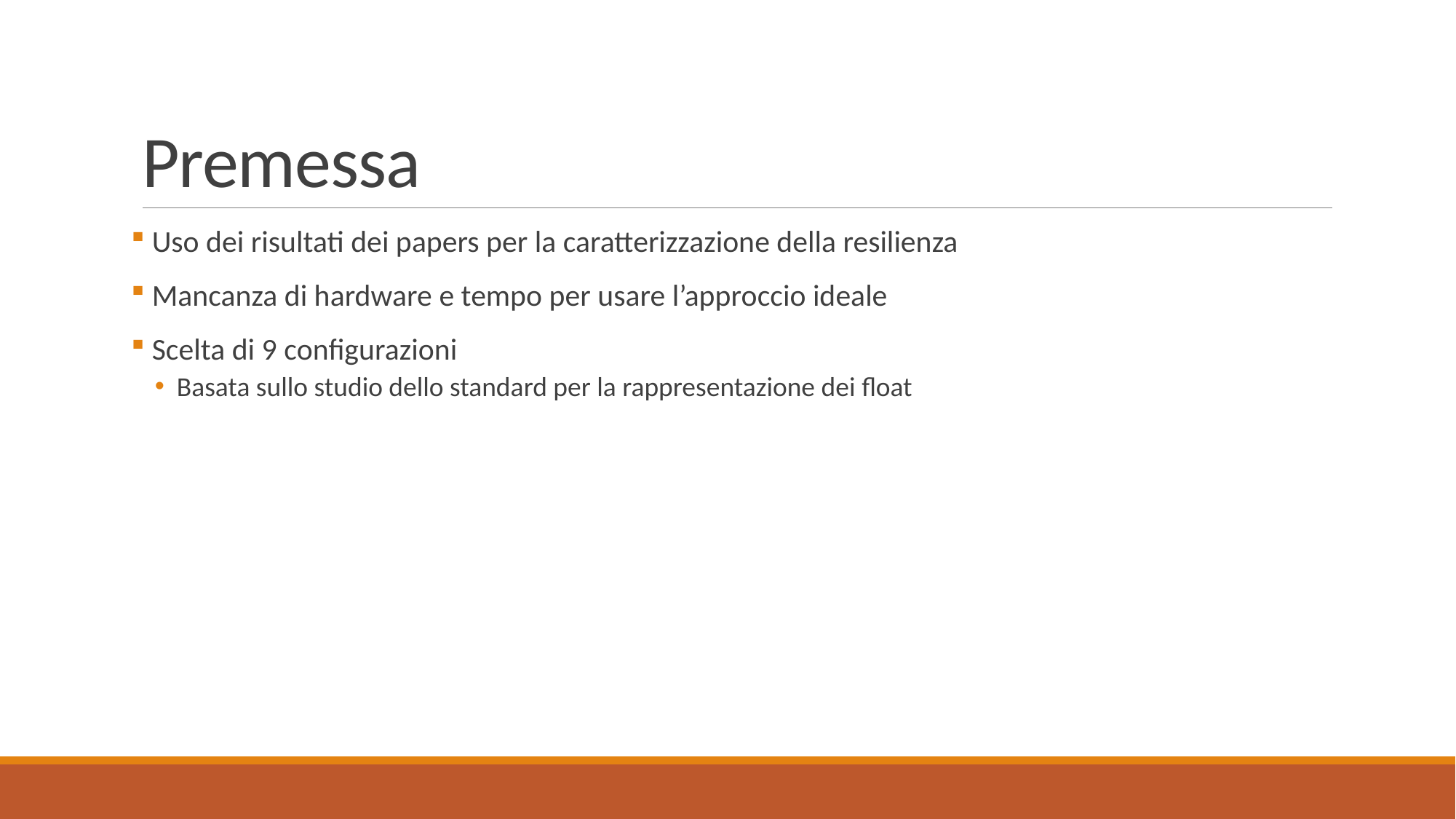

# Premessa
 Uso dei risultati dei papers per la caratterizzazione della resilienza
 Mancanza di hardware e tempo per usare l’approccio ideale
 Scelta di 9 configurazioni
Basata sullo studio dello standard per la rappresentazione dei float